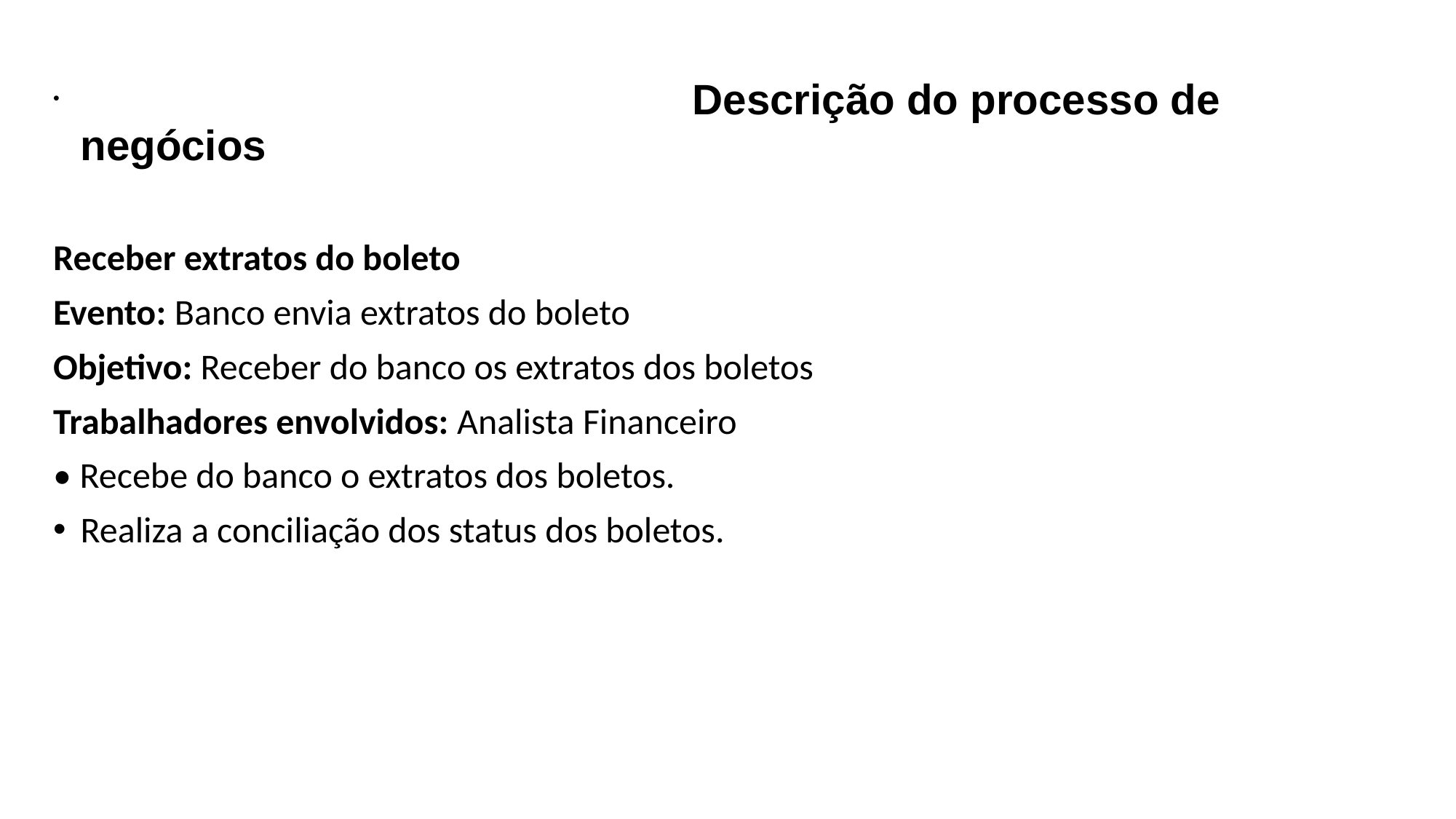

Descrição do processo de negócios

Receber extratos do boleto
Evento: Banco envia extratos do boleto
Objetivo: Receber do banco os extratos dos boletos
Trabalhadores envolvidos: Analista Financeiro
• Recebe do banco o extratos dos boletos.
Realiza a conciliação dos status dos boletos.